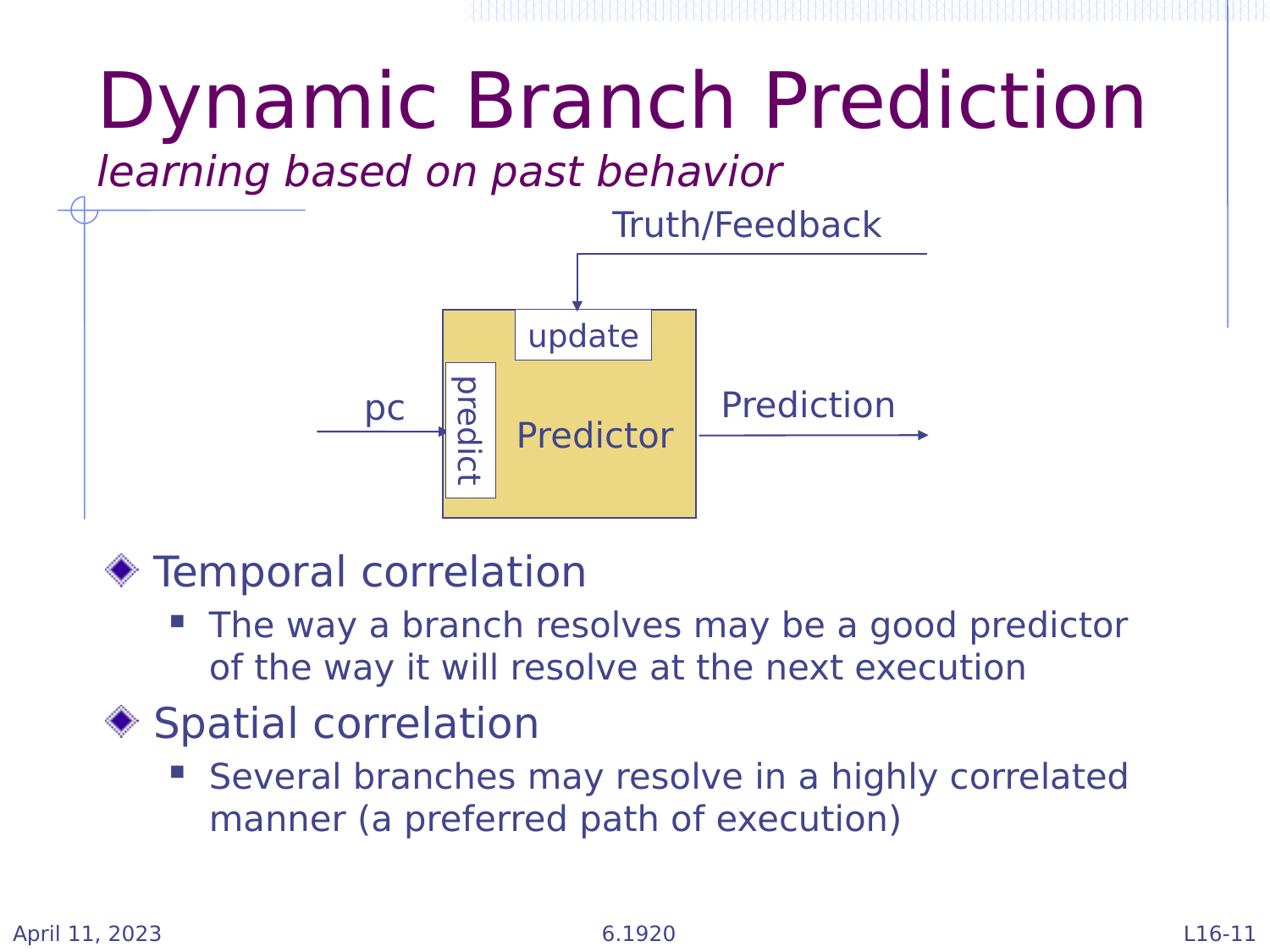

# Dynamic Branch Prediction learning based on past behavior
Truth/Feedback

update
Prediction
pc
predict
Predictor

Temporal correlation
The way a branch resolves may be a good predictor of the way it will resolve at the next execution
Spatial correlation
Several branches may resolve in a highly correlated manner (a preferred path of execution)

April 11, 2023
6.1920
L16-11